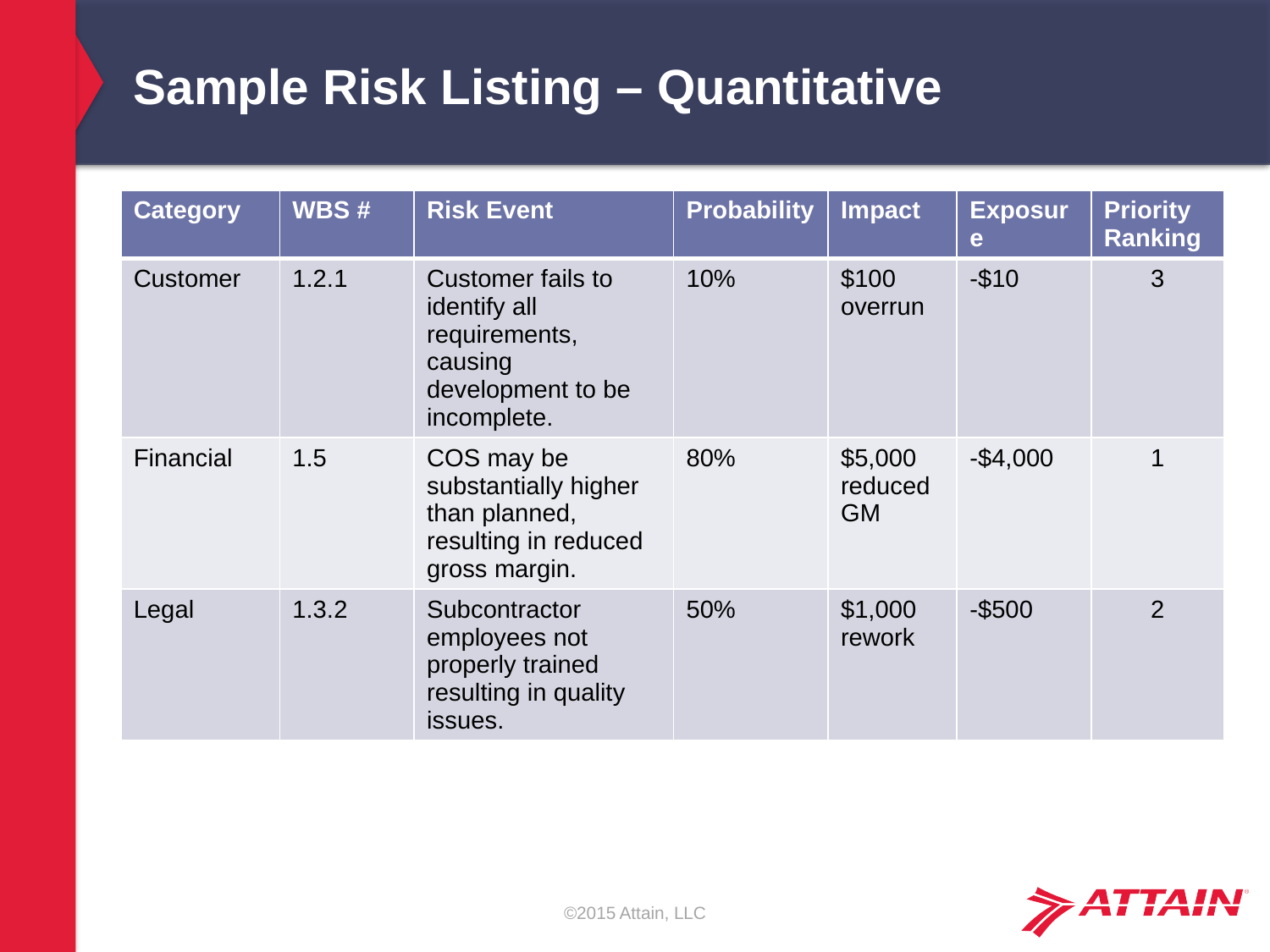

# Sample Risk Listing – Quantitative
| Category | WBS # | Risk Event | Probability | Impact | Exposure | Priority Ranking |
| --- | --- | --- | --- | --- | --- | --- |
| Customer | 1.2.1 | Customer fails to identify all requirements, causing development to be incomplete. | 10% | $100 overrun | -$10 | 3 |
| Financial | 1.5 | COS may be substantially higher than planned, resulting in reduced gross margin. | 80% | $5,000 reduced GM | -$4,000 | 1 |
| Legal | 1.3.2 | Subcontractor employees not properly trained resulting in quality issues. | 50% | $1,000 rework | -$500 | 2 |
28